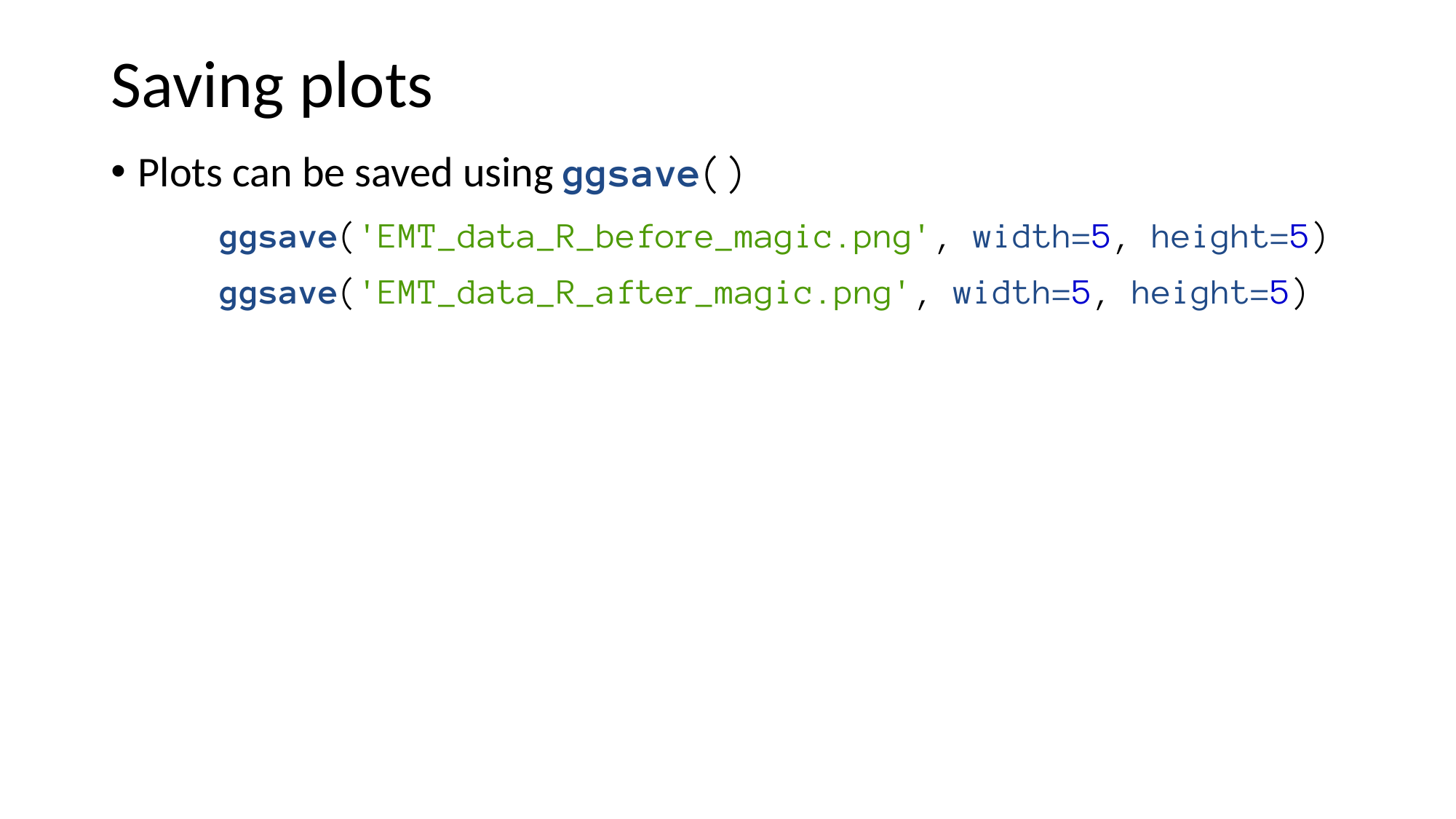

# Saving plots
Plots can be saved using ggsave()
	ggsave('EMT_data_R_before_magic.png', width=5, height=5)
	ggsave('EMT_data_R_after_magic.png', width=5, height=5)